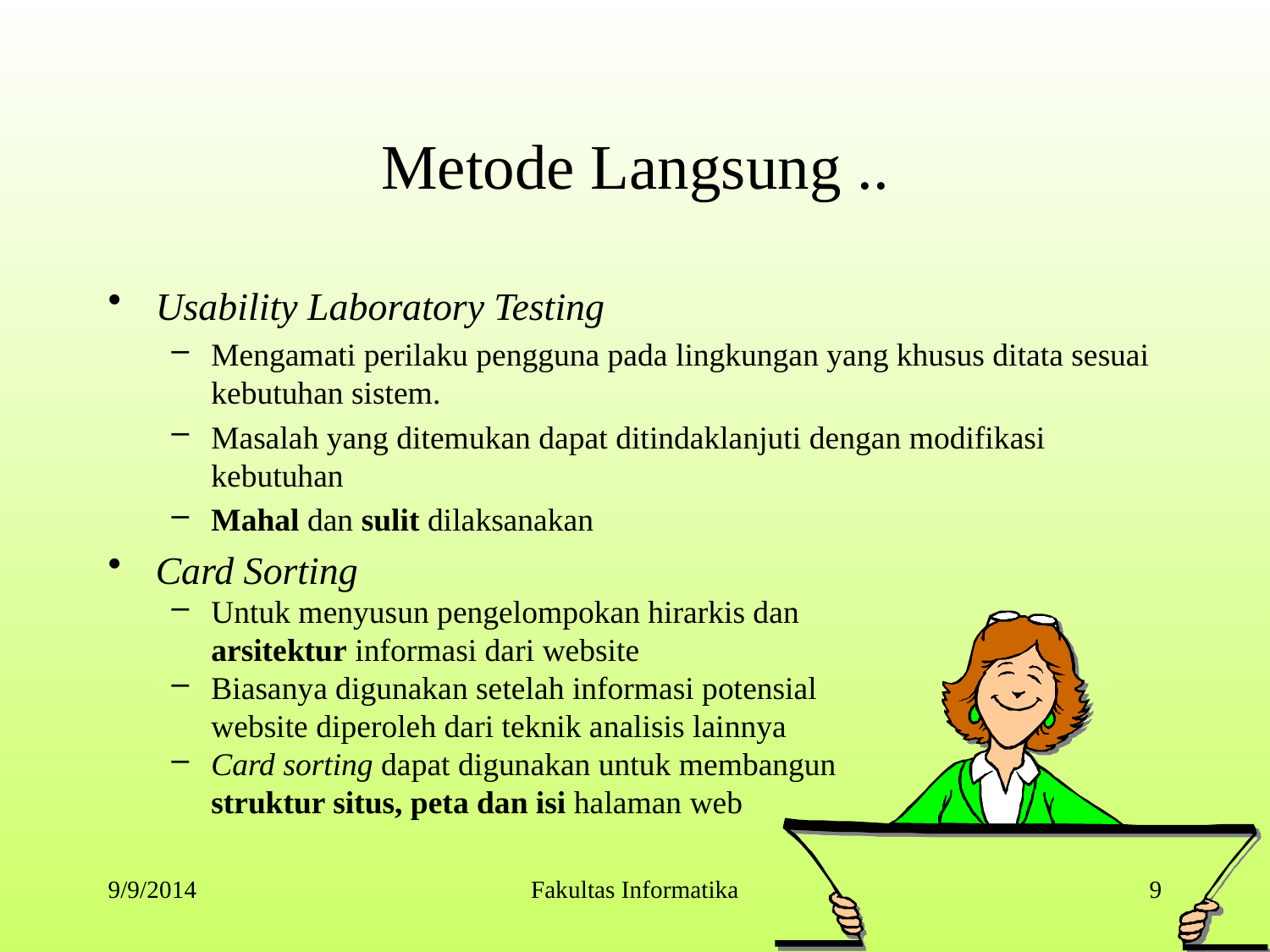

# Metode Langsung ..
Usability Laboratory Testing
Mengamati perilaku pengguna pada lingkungan yang khusus ditata sesuai kebutuhan sistem.
Masalah yang ditemukan dapat ditindaklanjuti dengan modifikasi kebutuhan
Mahal dan sulit dilaksanakan
Card Sorting
Untuk menyusun pengelompokan hirarkis dan
	arsitektur informasi dari website
Biasanya digunakan setelah informasi potensial
	website diperoleh dari teknik analisis lainnya
Card sorting dapat digunakan untuk membangun
	struktur situs, peta dan isi halaman web
9/9/2014
Fakultas Informatika
9